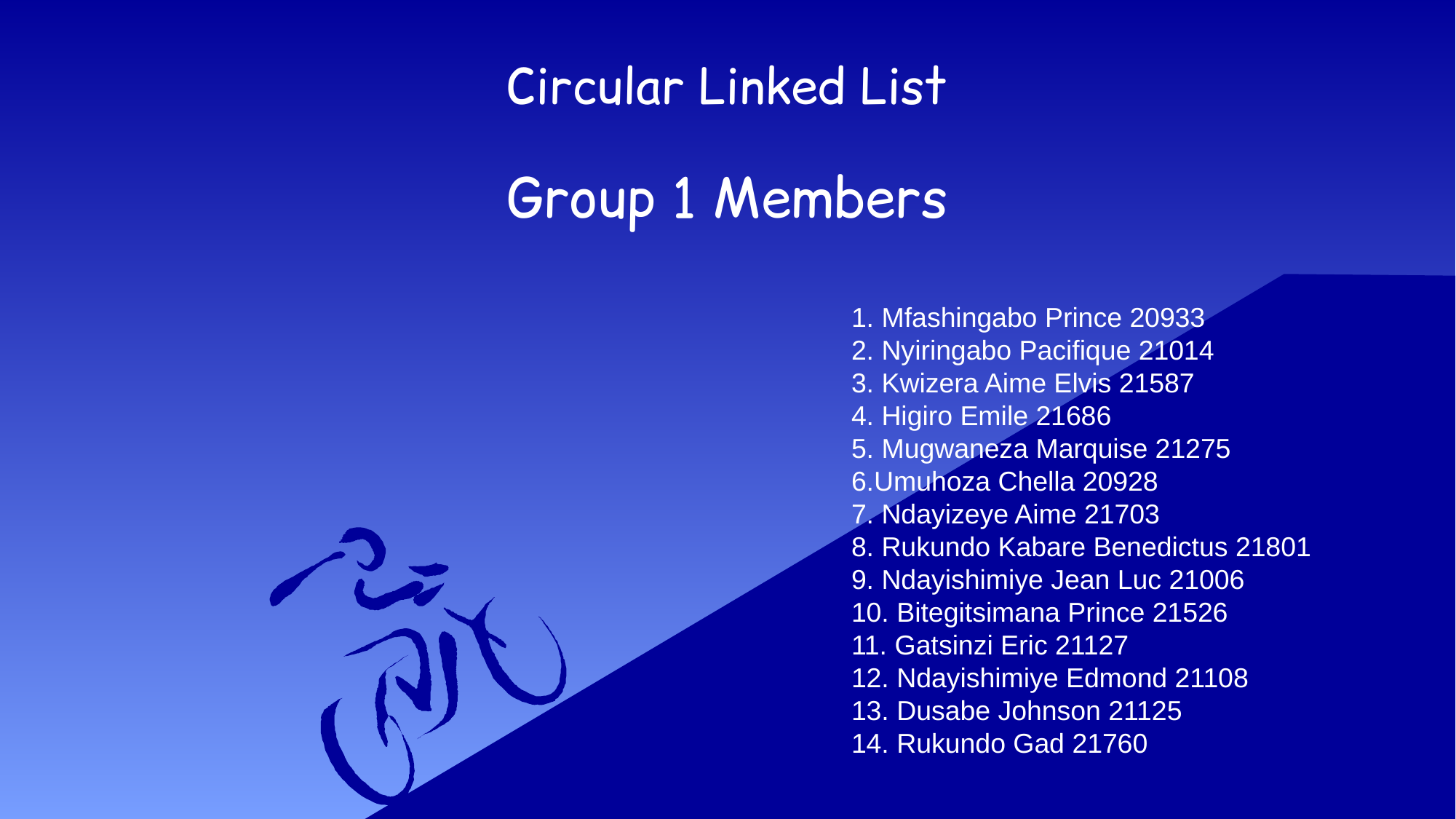

Circular Linked List
# Group 1 Members
1. Mfashingabo Prince 20933
2. Nyiringabo Pacifique 21014
3. Kwizera Aime Elvis 21587
4. Higiro Emile 21686
5. Mugwaneza Marquise 21275
6.Umuhoza Chella 20928
7. Ndayizeye Aime 21703
8. Rukundo Kabare Benedictus 21801
9. Ndayishimiye Jean Luc 21006
10. Bitegitsimana Prince 21526
11. Gatsinzi Eric 21127
12. Ndayishimiye Edmond 21108
13. Dusabe Johnson 21125
14. Rukundo Gad 21760